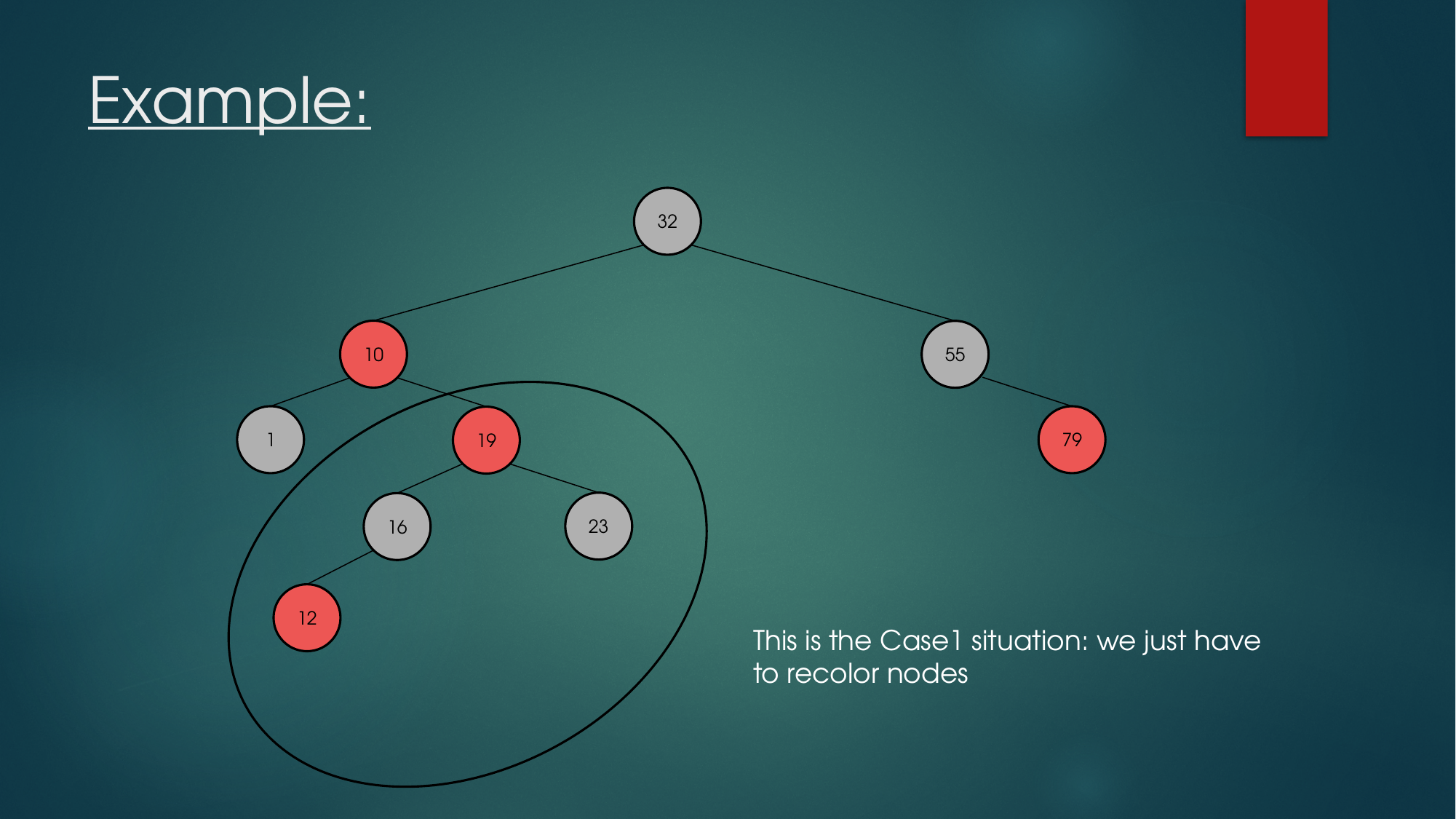

# Example:
32
10
55

1
79
19
23
16
12
This is the Case1 situation: we just have
to recolor nodes